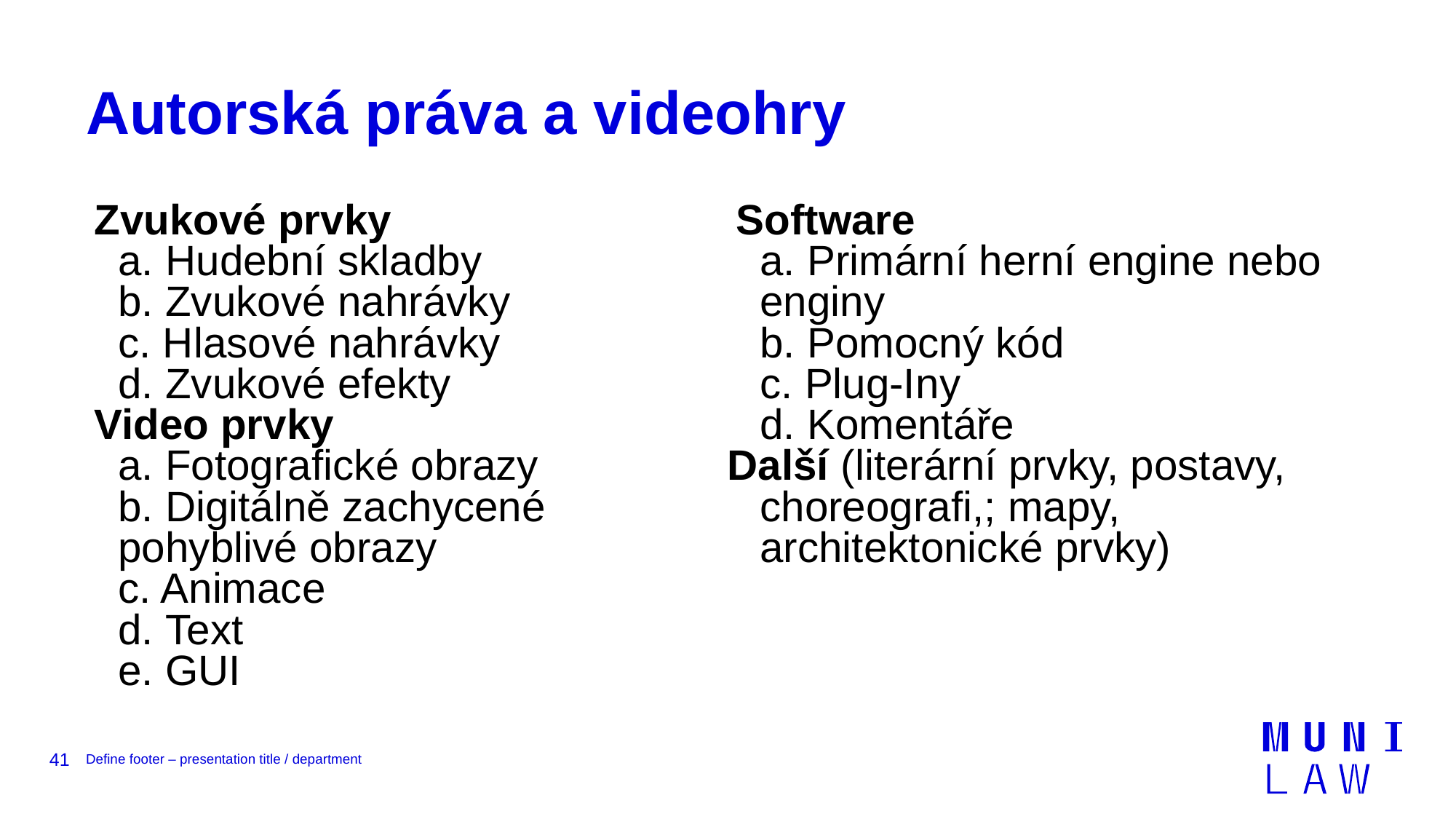

# Autorská práva a videohry
Zvukové prvky
a. Hudební skladby
b. Zvukové nahrávky
c. Hlasové nahrávky
d. Zvukové efekty
Video prvky
a. Fotografické obrazy
b. Digitálně zachycené pohyblivé obrazy
c. Animace
d. Text
e. GUI
Software
a. Primární herní engine nebo enginy
b. Pomocný kód
c. Plug-Iny
d. Komentáře
Další (literární prvky, postavy, choreografi,; mapy, architektonické prvky)
41
Define footer – presentation title / department